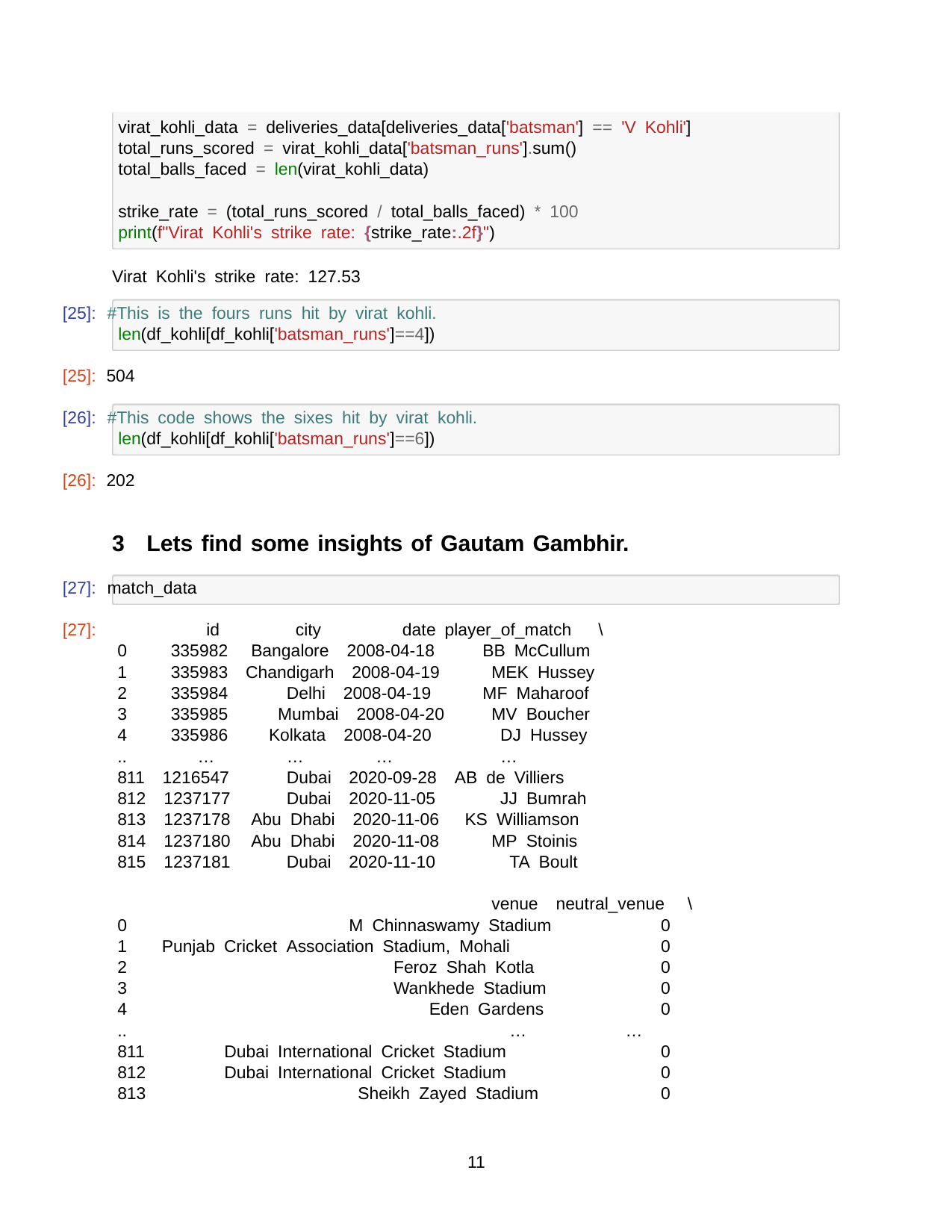

virat_kohli_data = deliveries_data[deliveries_data['batsman'] == 'V Kohli']
total_runs_scored = virat_kohli_data['batsman_runs'].sum()
total_balls_faced = len(virat_kohli_data)
strike_rate = (total_runs_scored / total_balls_faced) * 100
print(f"Virat Kohli's strike rate: {strike_rate:.2f}")
Virat Kohli's strike rate: 127.53

[25]: #This is the fours runs hit by virat kohli.
len(df_kohli[df_kohli['batsman_runs']==4])
[25]: 504

[26]: #This code shows the sixes hit by virat kohli.
len(df_kohli[df_kohli['batsman_runs']==6])
[26]: 202

3 Lets ﬁnd some insights of Gautam Gambhir.

[27]: match_data
[27]:
id
city
date player_of_match
\

0
335982
Bangalore 2008-04-18
BB McCullum
MEK Hussey
MF Maharoof
MV Boucher
DJ Hussey
…
1
335983 Chandigarh 2008-04-19
2
335984
335985
335986
…
Delhi 2008-04-19
Mumbai 2008-04-20
Kolkata 2008-04-20
3
4
..
…
…
811 1216547
812 1237177
813 1237178
814 1237180
815 1237181
Dubai 2020-09-28 AB de Villiers
Dubai 2020-11-05
Abu Dhabi 2020-11-06
Abu Dhabi 2020-11-08
Dubai 2020-11-10
JJ Bumrah
KS Williamson
MP Stoinis
TA Boult
venue neutral_venue
\
0
M Chinnaswamy Stadium
0
0
0
0
0
1
Punjab Cricket Association Stadium, Mohali
Feroz Shah Kotla
2
3
Wankhede Stadium
4
Eden Gardens
..
811
812
813
…
…
Dubai International Cricket Stadium
Dubai International Cricket Stadium
Sheikh Zayed Stadium
0
0
0
11